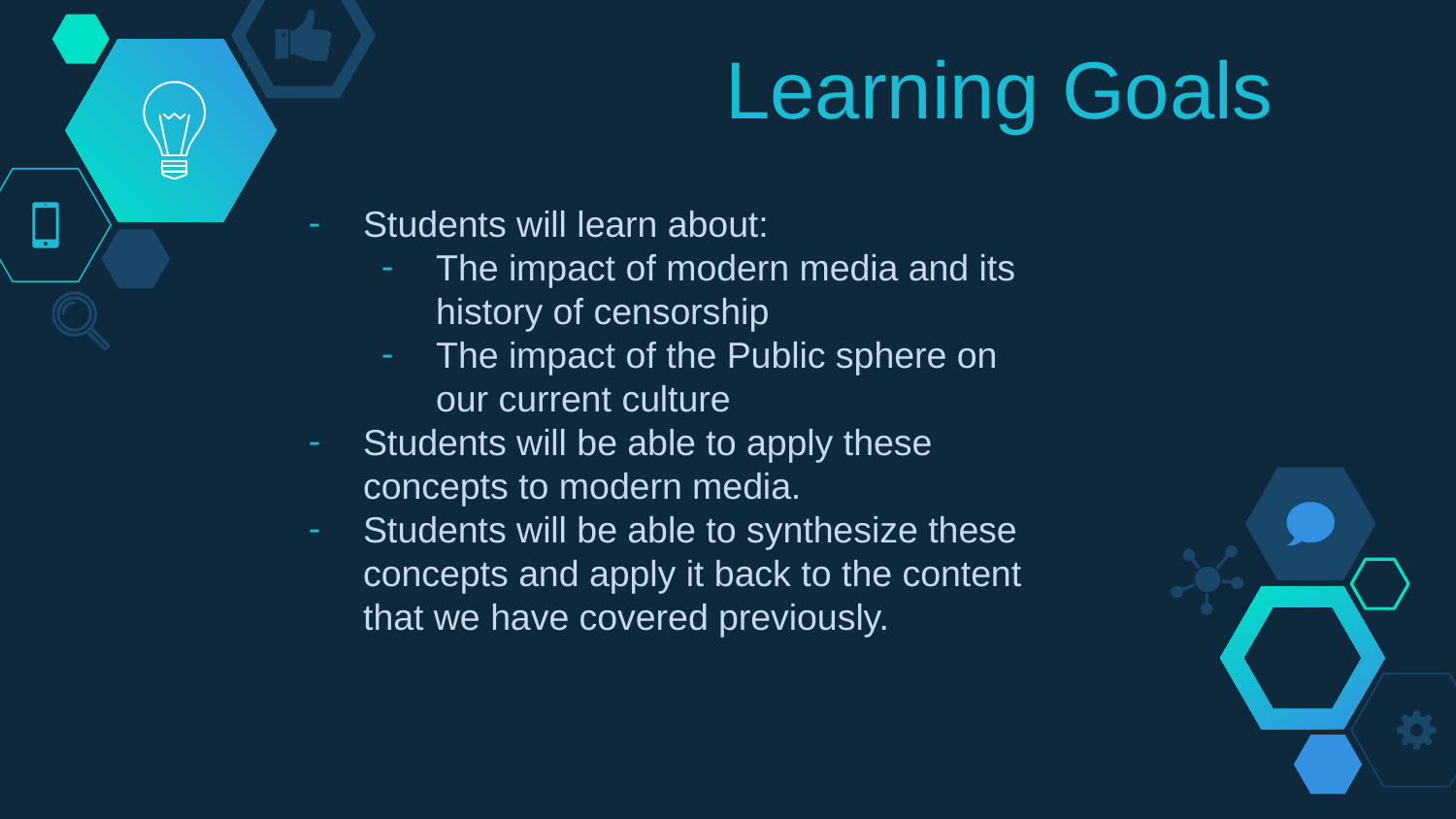

# Learning Goals
Students will learn about:
The impact of modern media and its history of censorship
The impact of the Public sphere on our current culture
Students will be able to apply these concepts to modern media.
Students will be able to synthesize these concepts and apply it back to the content that we have covered previously.